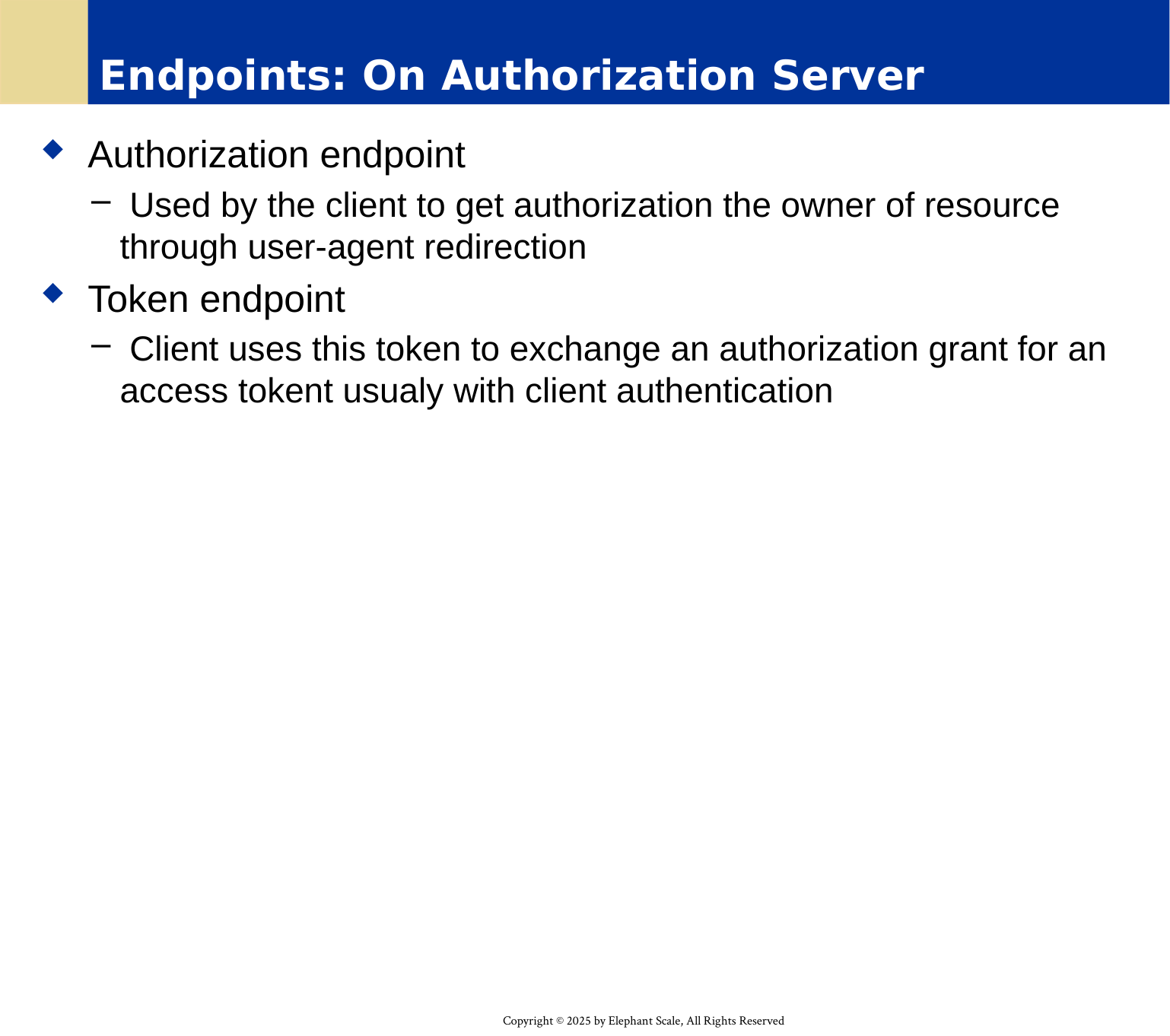

# Endpoints: On Authorization Server
 Authorization endpoint
 Used by the client to get authorization the owner of resource through user-agent redirection
 Token endpoint
 Client uses this token to exchange an authorization grant for an access tokent usualy with client authentication
Copyright © 2025 by Elephant Scale, All Rights Reserved